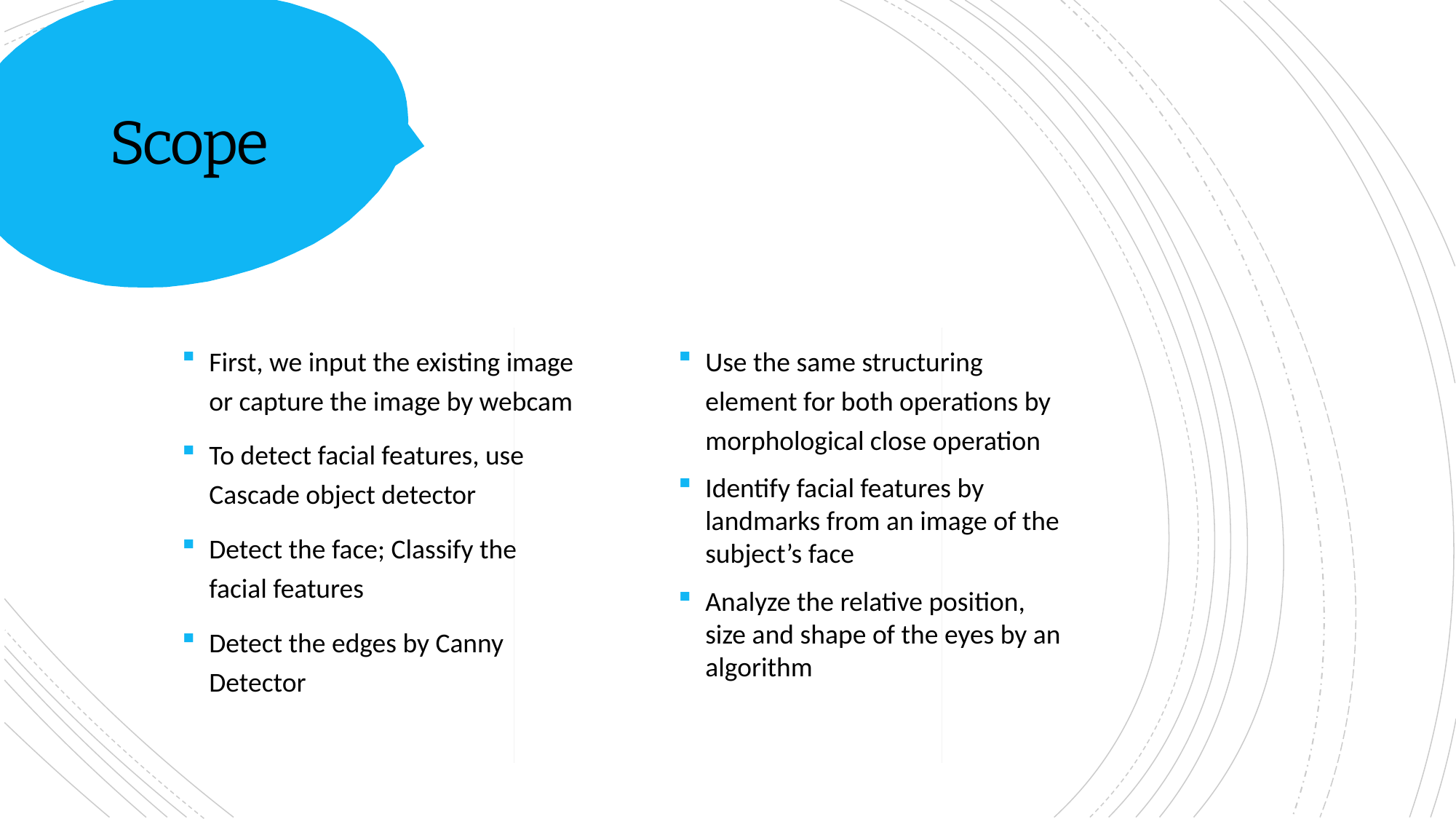

# Scope
Use the same structuring element for both operations by morphological close operation
Identify facial features by landmarks from an image of the subject’s face
Analyze the relative position, size and shape of the eyes by an algorithm

First, we input the existing image or capture the image by webcam
To detect facial features, use Cascade object detector
Detect the face; Classify the facial features
Detect the edges by Canny Detector